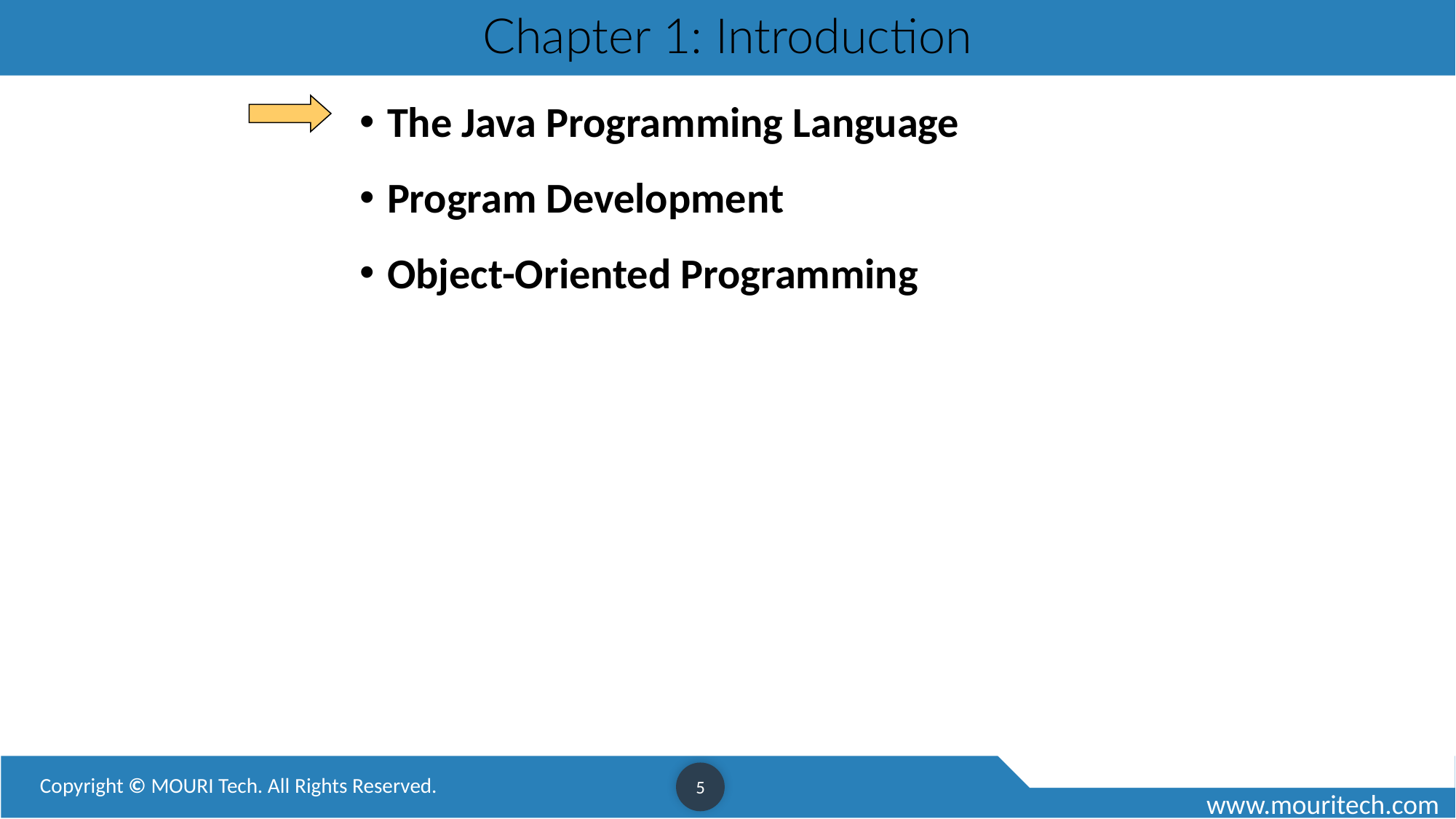

# Chapter 1: Introduction

The Java Programming Language
Program Development
Object-Oriented Programming

5